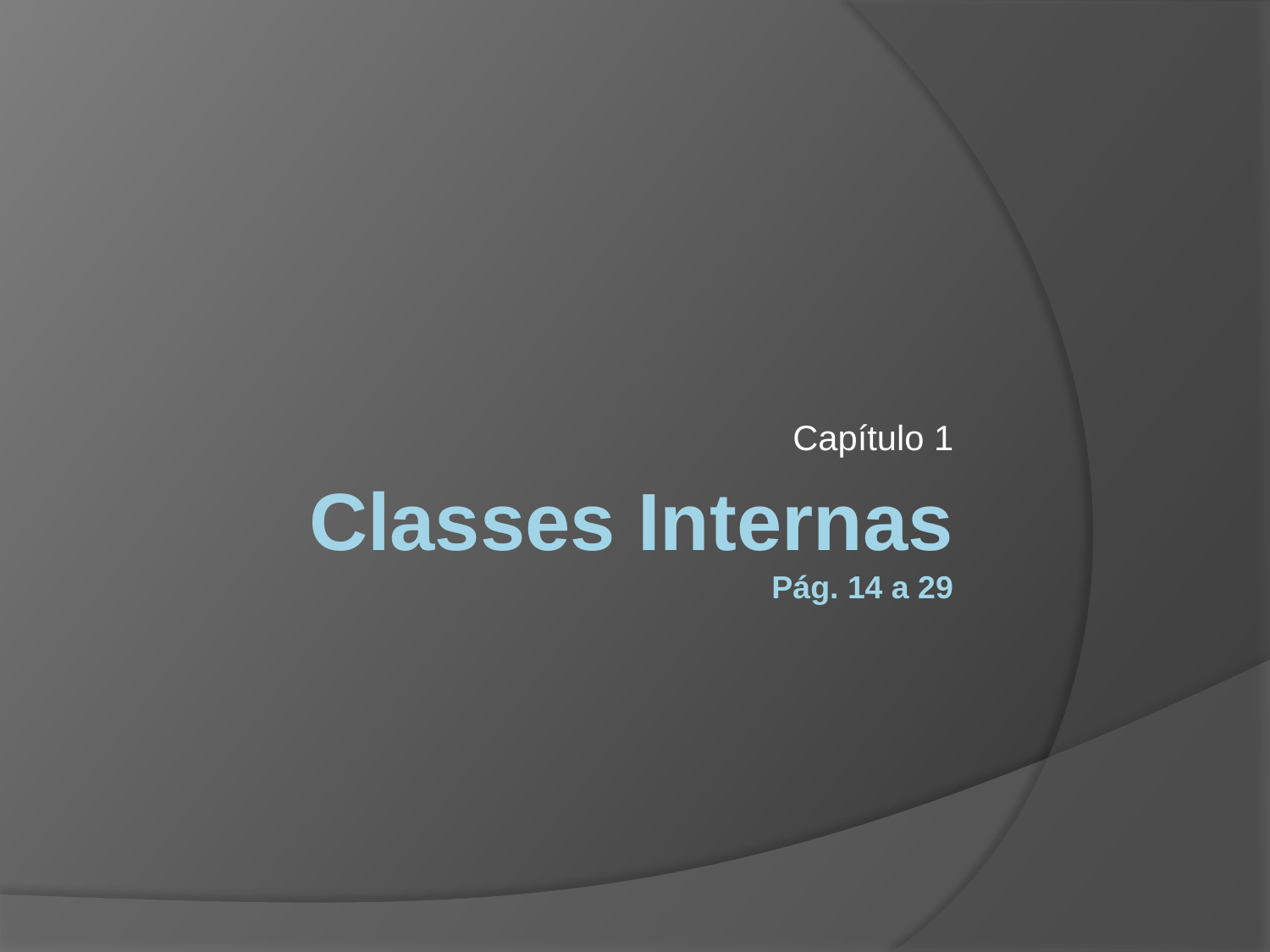

Capítulo 1
# Classes Internas Pág. 14 a 29